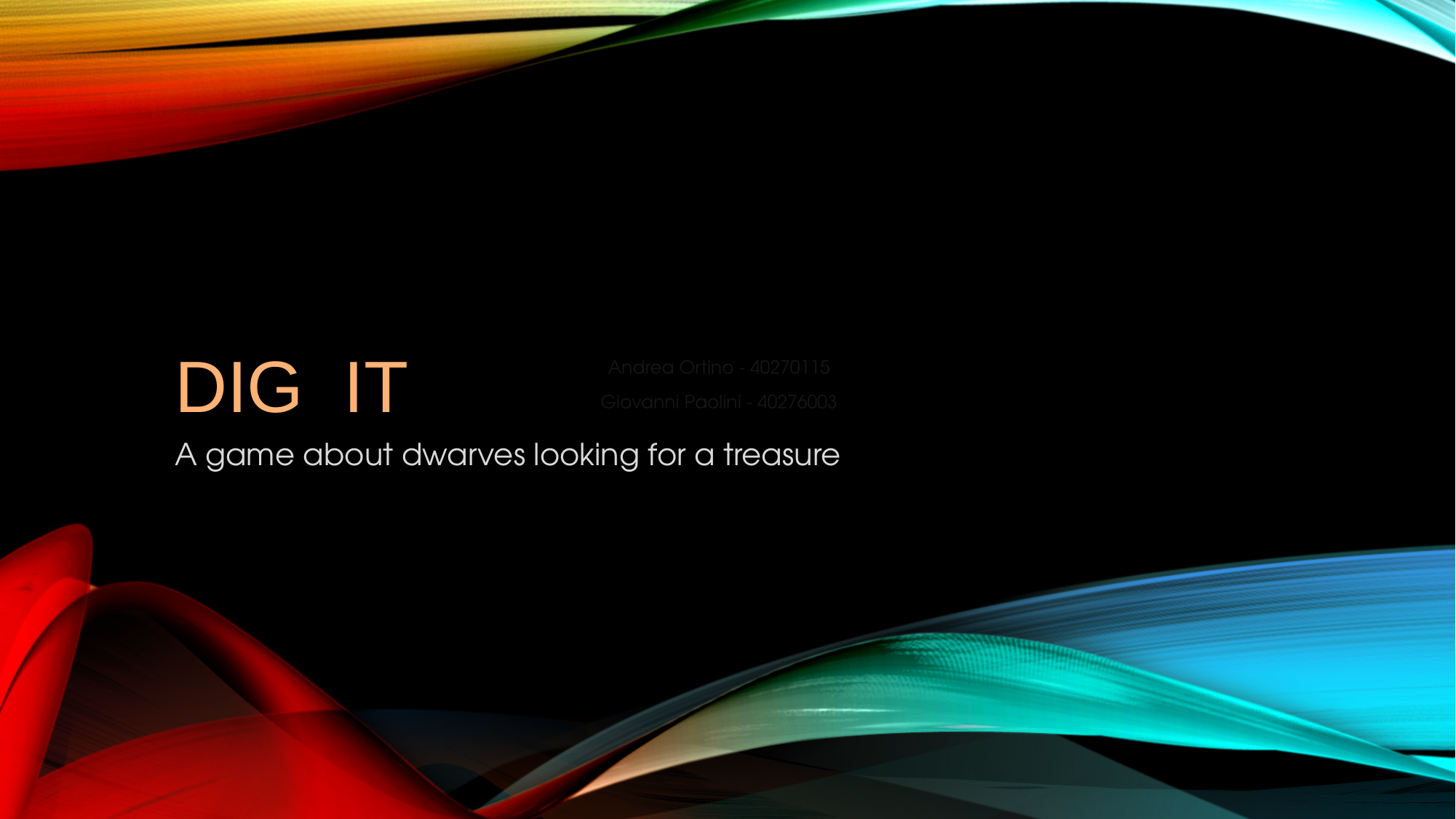

# Dig  It
Andrea Ortino - 40270115
Giovanni Paolini - 40276003
A game about dwarves looking for a treasure